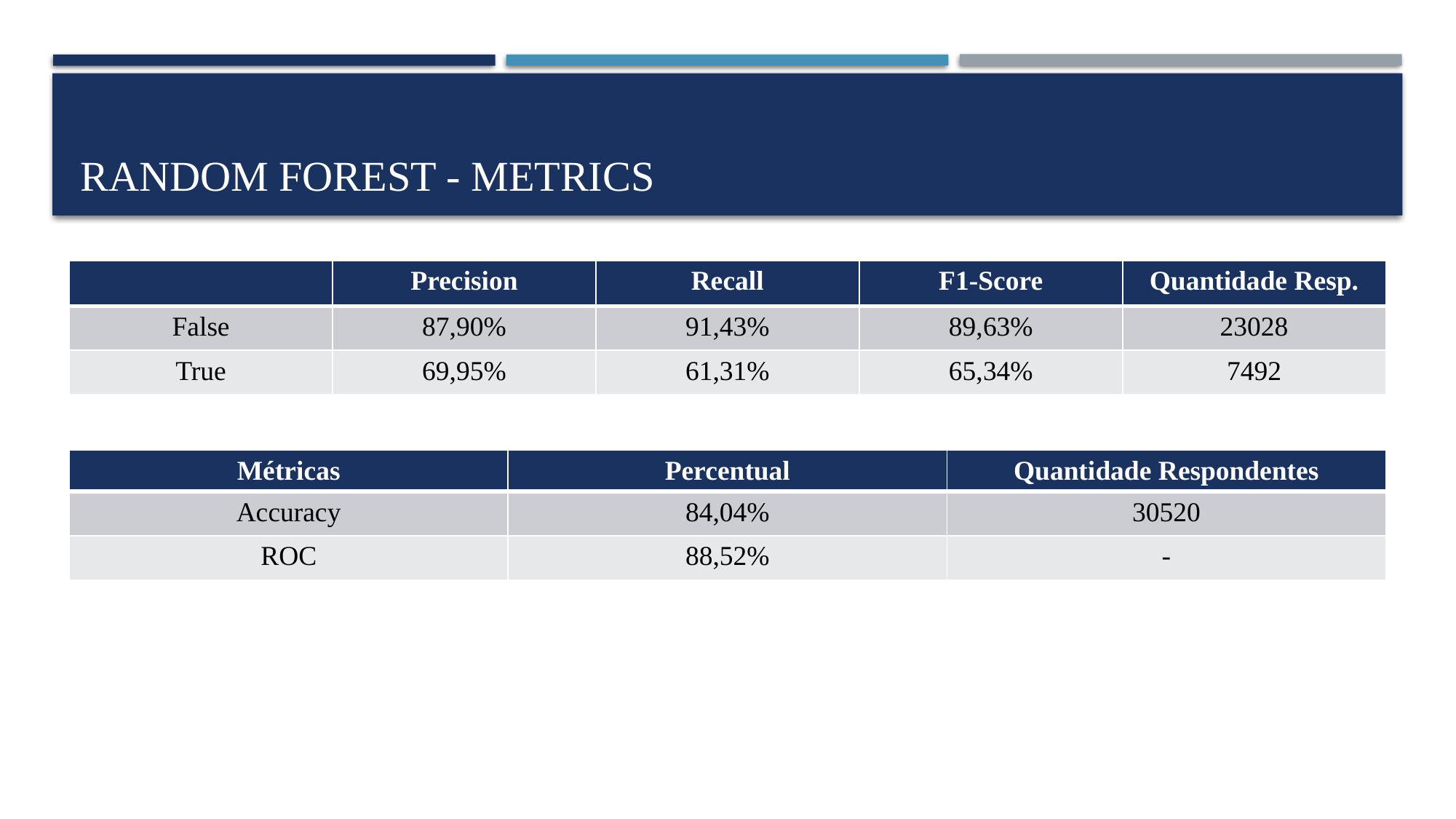

# Random Forest - Metrics
|  | Precision | Recall | F1-Score | Quantidade Resp. |
| --- | --- | --- | --- | --- |
| False | 87,90% | 91,43% | 89,63% | 23028 |
| True | 69,95% | 61,31% | 65,34% | 7492 |
| Métricas | Percentual | Quantidade Respondentes |
| --- | --- | --- |
| Accuracy | 84,04% | 30520 |
| ROC | 88,52% | - |